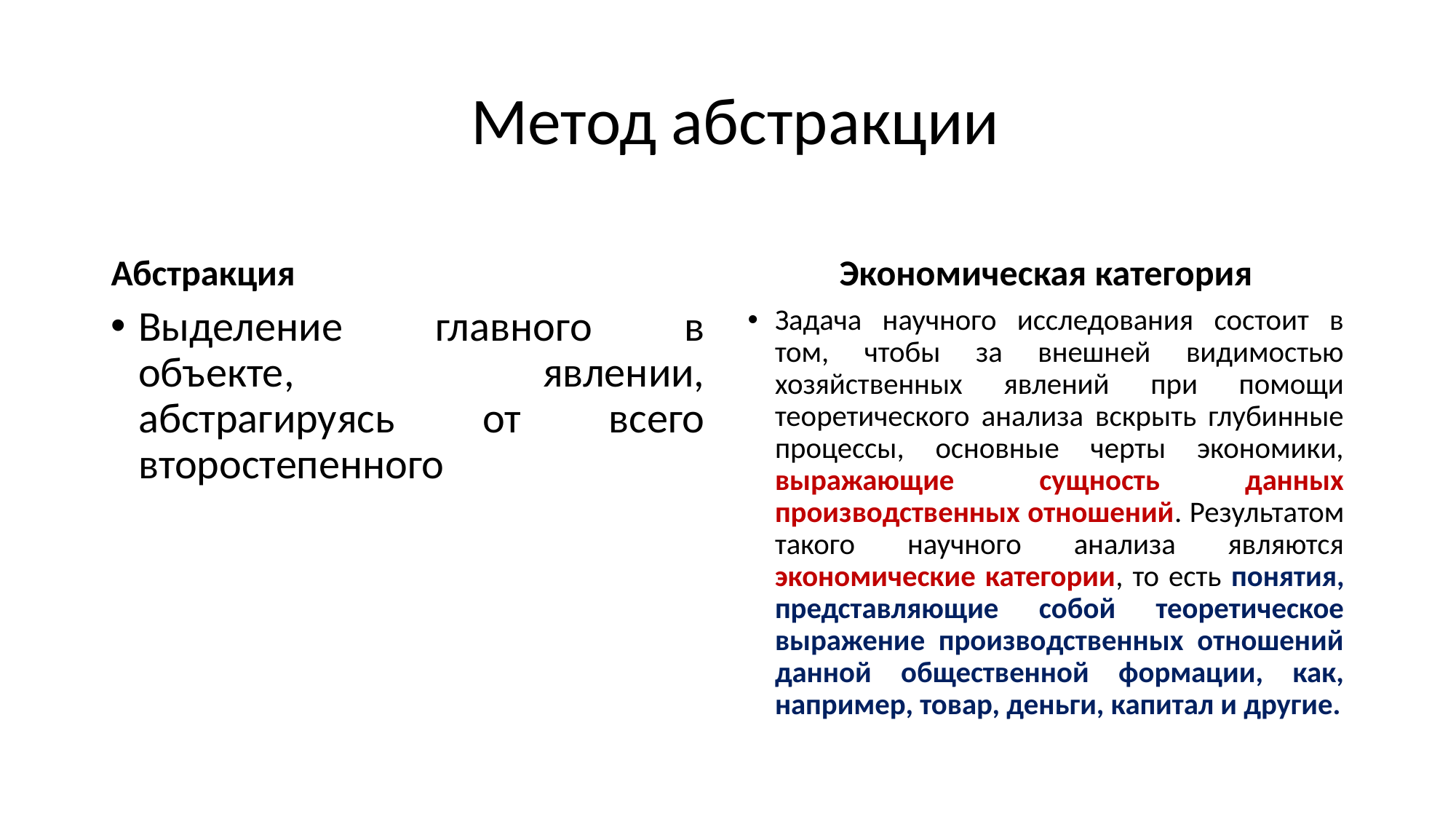

# Метод абстракции
Абстракция
Экономическая категория
Выделение главного в объекте, явлении, абстрагируясь от всего второстепенного
Задача научного исследования состоит в том, чтобы за внешней видимостью хозяйственных явлений при помощи теоретического анализа вскрыть глубинные процессы, основные черты экономики, выражающие сущность данных производственных отношений. Результатом такого научного анализа являются экономические категории, то есть понятия, представляющие собой теоретическое выражение производственных отношений данной общественной формации, как, например, товар, деньги, капитал и другие.